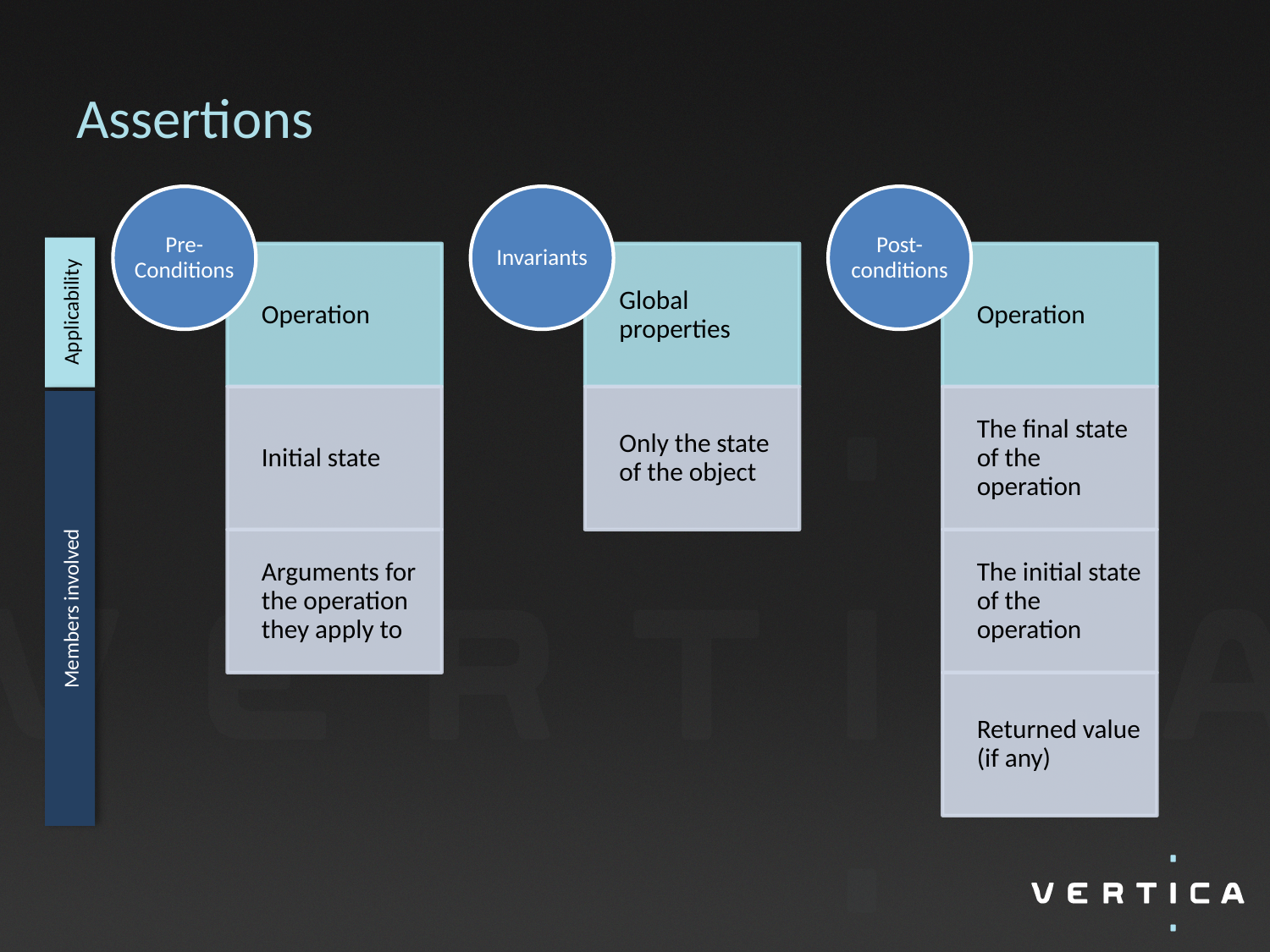

# Assertions
Operation
Initial state
Arguments for the operation they apply to
Pre-Conditions
Global properties
Only the state of the object
Invariants
Operation
The final state of the operation
The initial state of the operation
Returned value (if any)
Post-conditions
Applicability
Members involved